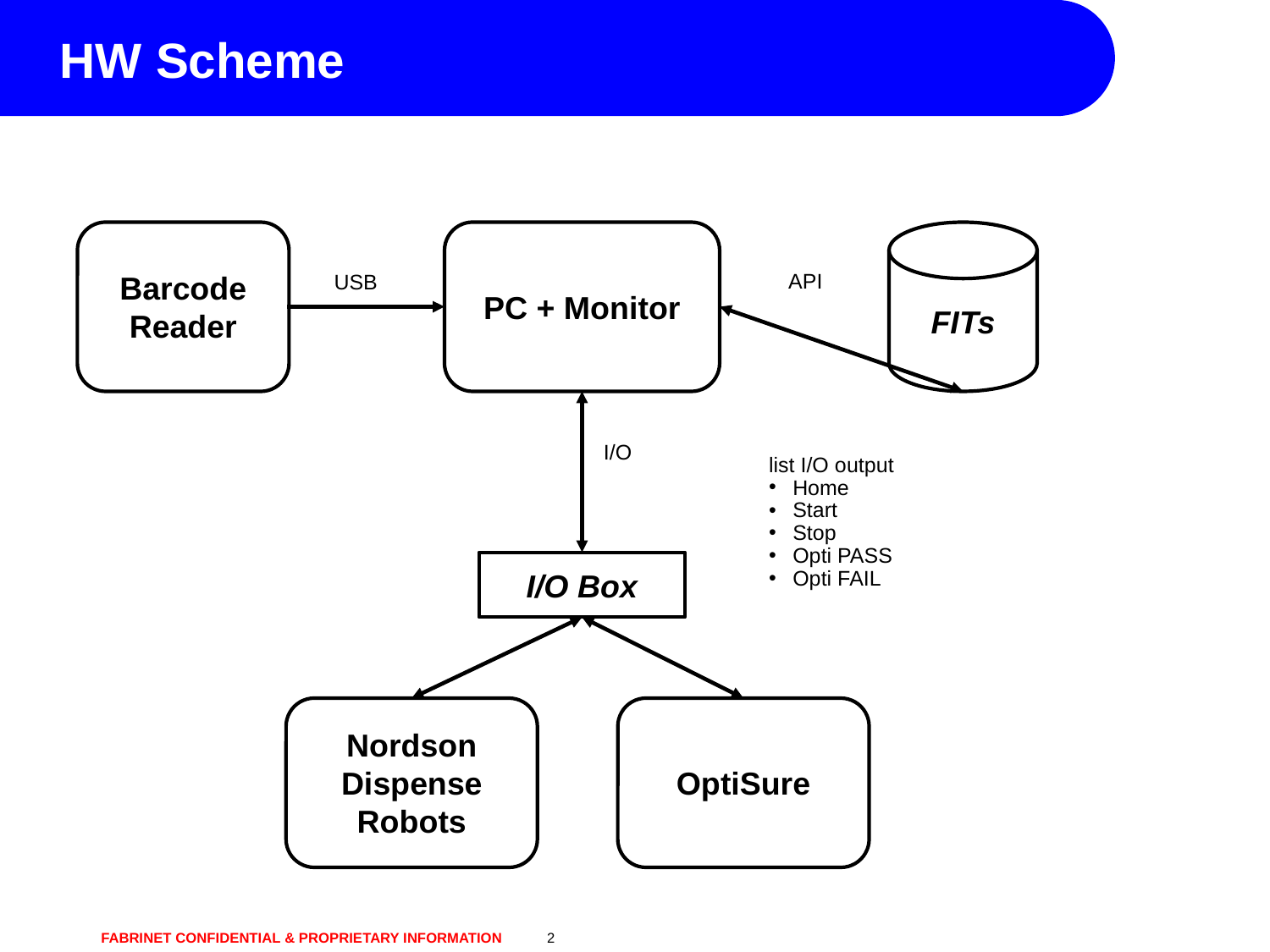

# HW Scheme
Barcode Reader
PC + Monitor
FITs
API
USB
I/O
list I/O output
Home
Start
Stop
Opti PASS
Opti FAIL
I/O Box
Nordson
Dispense Robots
OptiSure